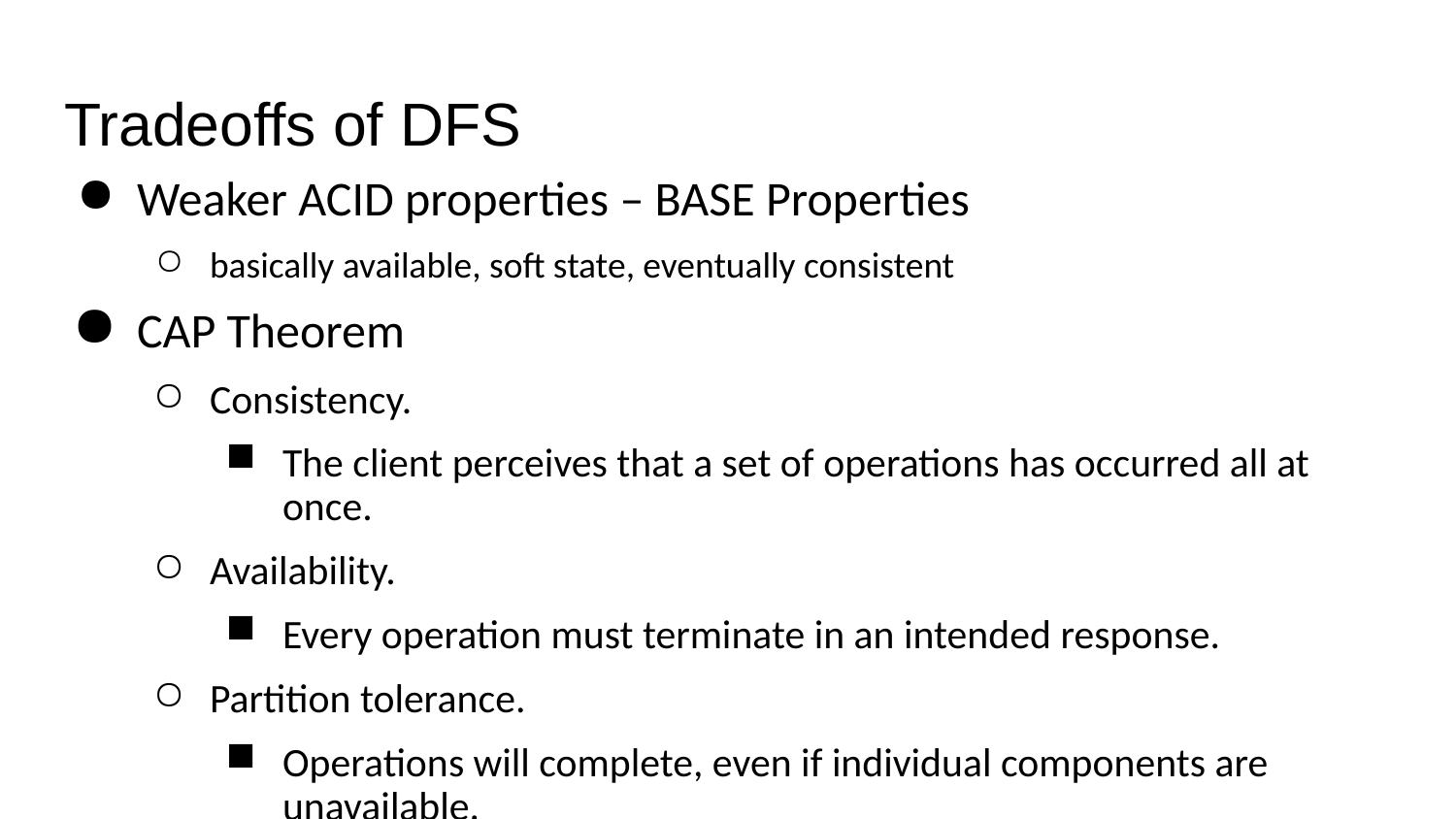

# Tradeoffs of DFS
Weaker ACID properties – BASE Properties
basically available, soft state, eventually consistent
CAP Theorem
Consistency.
The client perceives that a set of operations has occurred all at once.
Availability.
Every operation must terminate in an intended response.
Partition tolerance.
Operations will complete, even if individual components are unavailable.